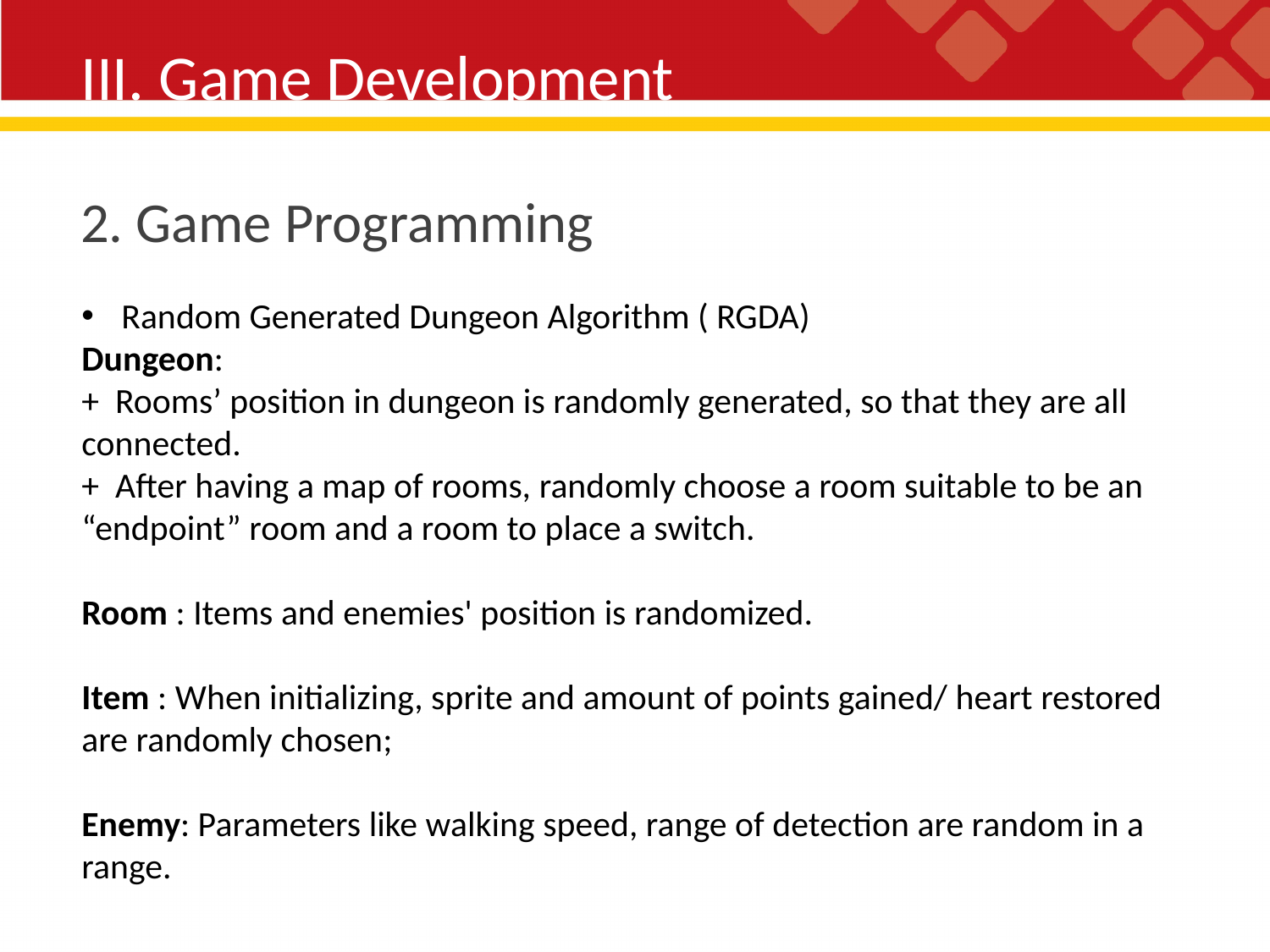

# III. Game Development
2. Game Programming

Random Generated Dungeon Algorithm ( RGDA)
Dungeon:
+  Rooms’ position in dungeon is randomly generated, so that they are all connected.
+  After having a map of rooms, randomly choose a room suitable to be an “endpoint” room and a room to place a switch.

Room : Items and enemies' position is randomized.

Item : When initializing, sprite and amount of points gained/ heart restored are randomly chosen;

Enemy: Parameters like walking speed, range of detection are random in a range.